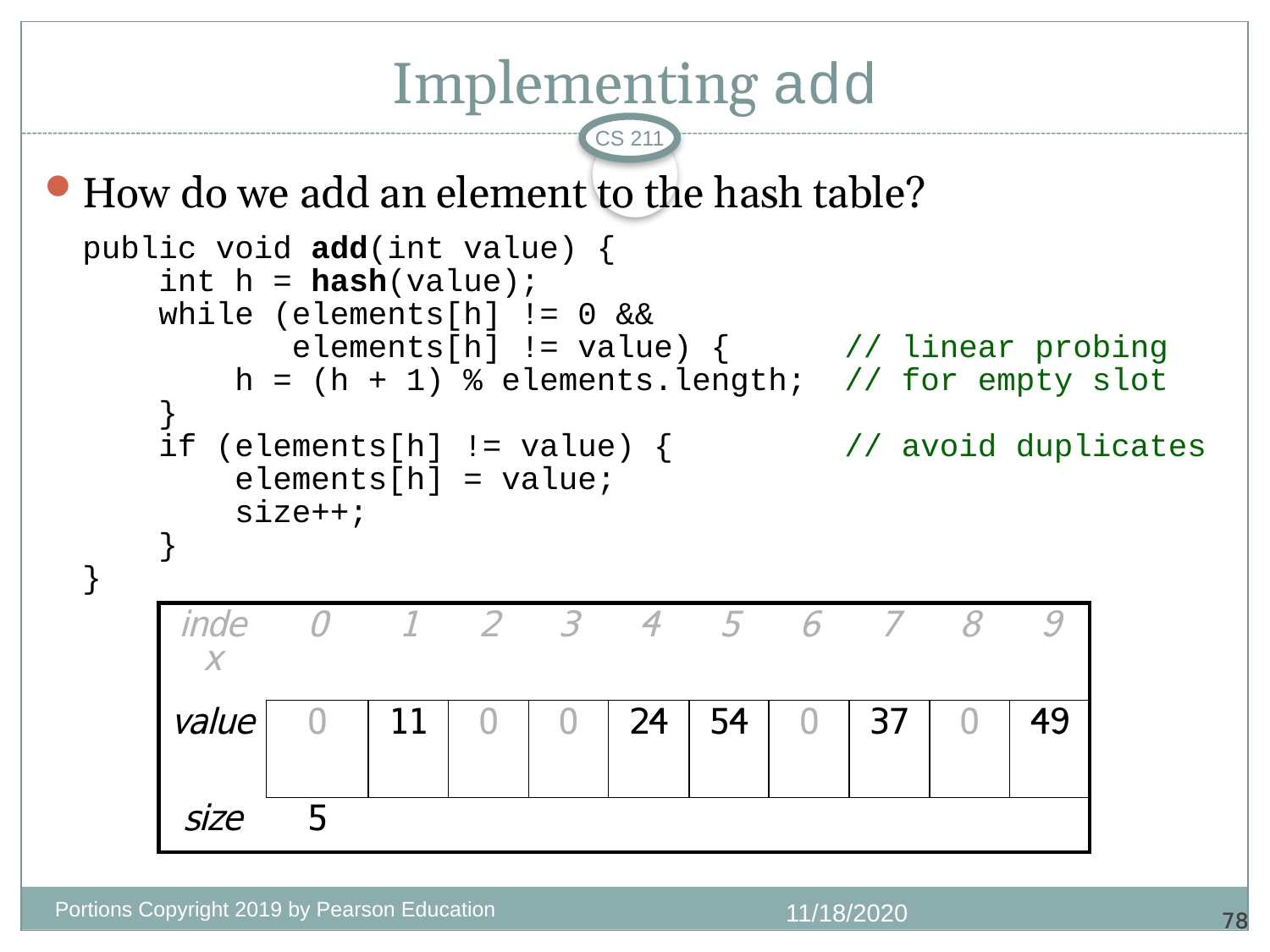

# Implementing add
CS 211
How do we add an element to the hash table?

	public void add(int value) {
	    int h = hash(value);
	    while (elements[h] != 0 &&
	           elements[h] != value) {      // linear probing
	        h = (h + 1) % elements.length;  // for empty slot
	    }
	    if (elements[h] != value) {         // avoid duplicates
	        elements[h] = value;
	        size++;
	    }
	}
| index | 0 | 1 | 2 | 3 | 4 | 5 | 6 | 7 | 8 | 9 |
| --- | --- | --- | --- | --- | --- | --- | --- | --- | --- | --- |
| value | 0 | 11 | 0 | 0 | 24 | 54 | 0 | 37 | 0 | 49 |
| size | 5 |  |  |  |  |  |  |  |  |  |
Portions Copyright 2019 by Pearson Education
11/18/2020